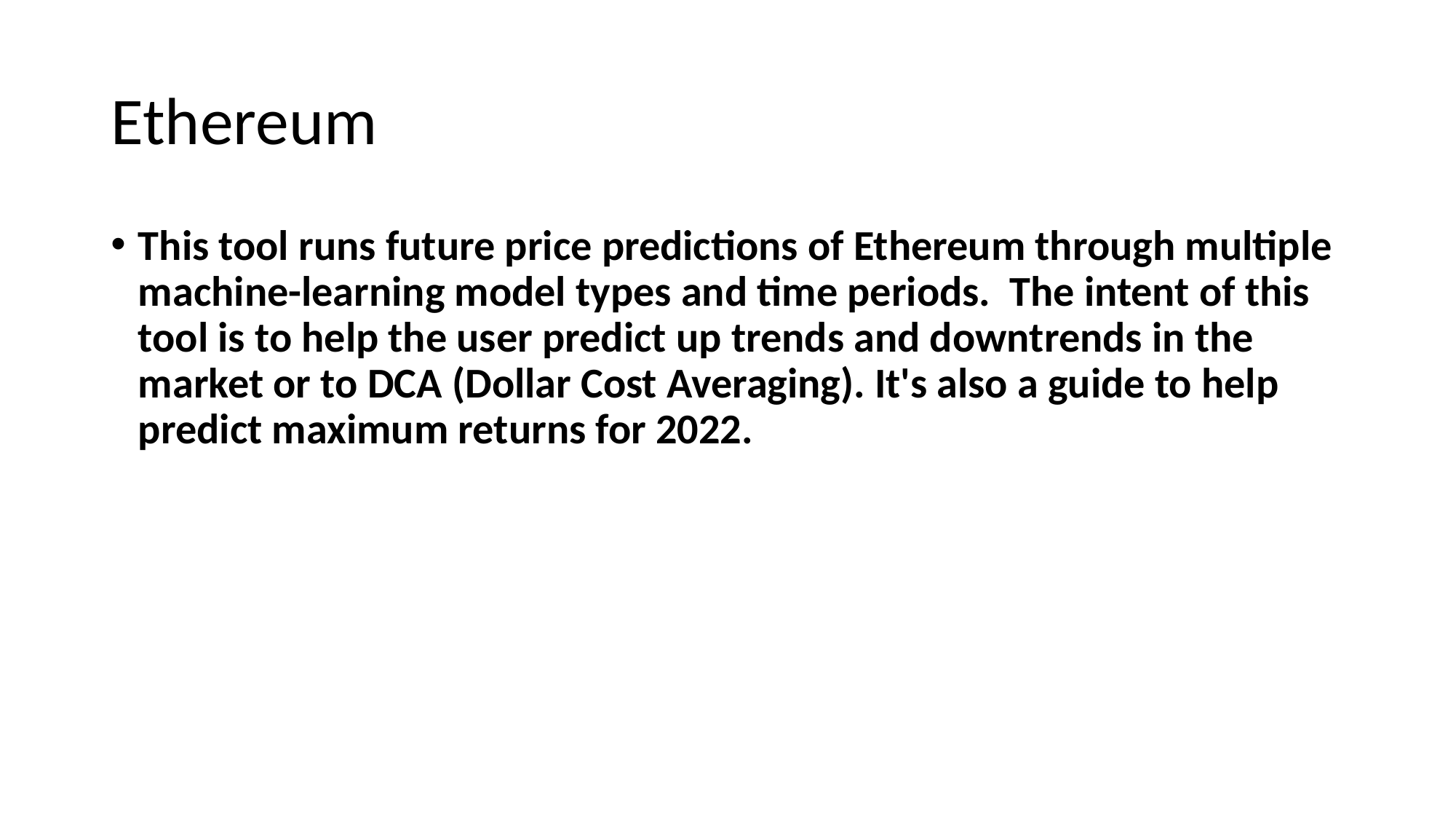

# Ethereum
This tool runs future price predictions of Ethereum through multiple machine-learning model types and time periods.  The intent of this tool is to help the user predict up trends and downtrends in the market or to DCA (Dollar Cost Averaging). It's also a guide to help predict maximum returns for 2022.